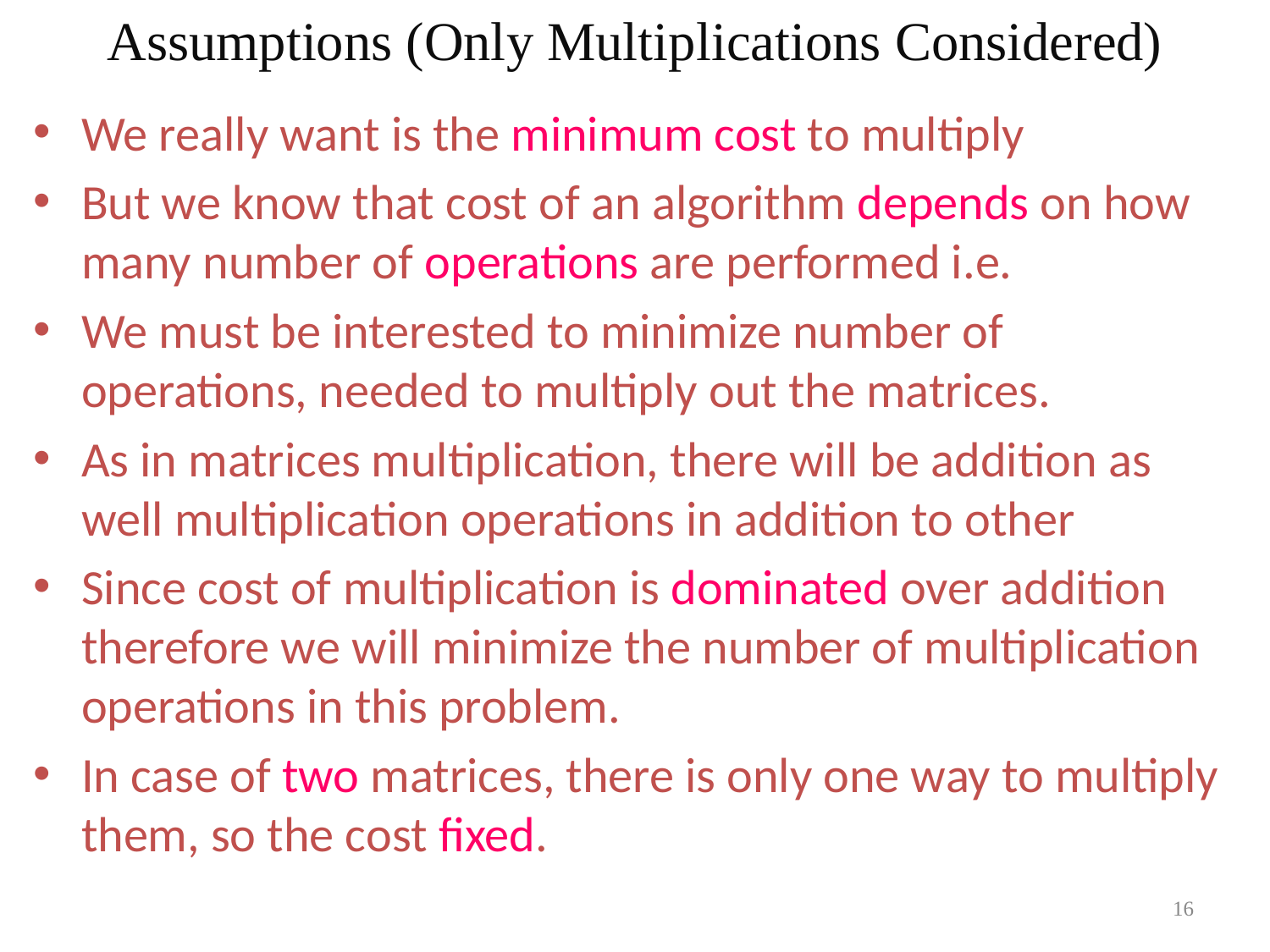

Assumptions (Only Multiplications Considered)
We really want is the minimum cost to multiply
But we know that cost of an algorithm depends on how many number of operations are performed i.e.
We must be interested to minimize number of operations, needed to multiply out the matrices.
As in matrices multiplication, there will be addition as well multiplication operations in addition to other
Since cost of multiplication is dominated over addition therefore we will minimize the number of multiplication operations in this problem.
In case of two matrices, there is only one way to multiply them, so the cost fixed.
16